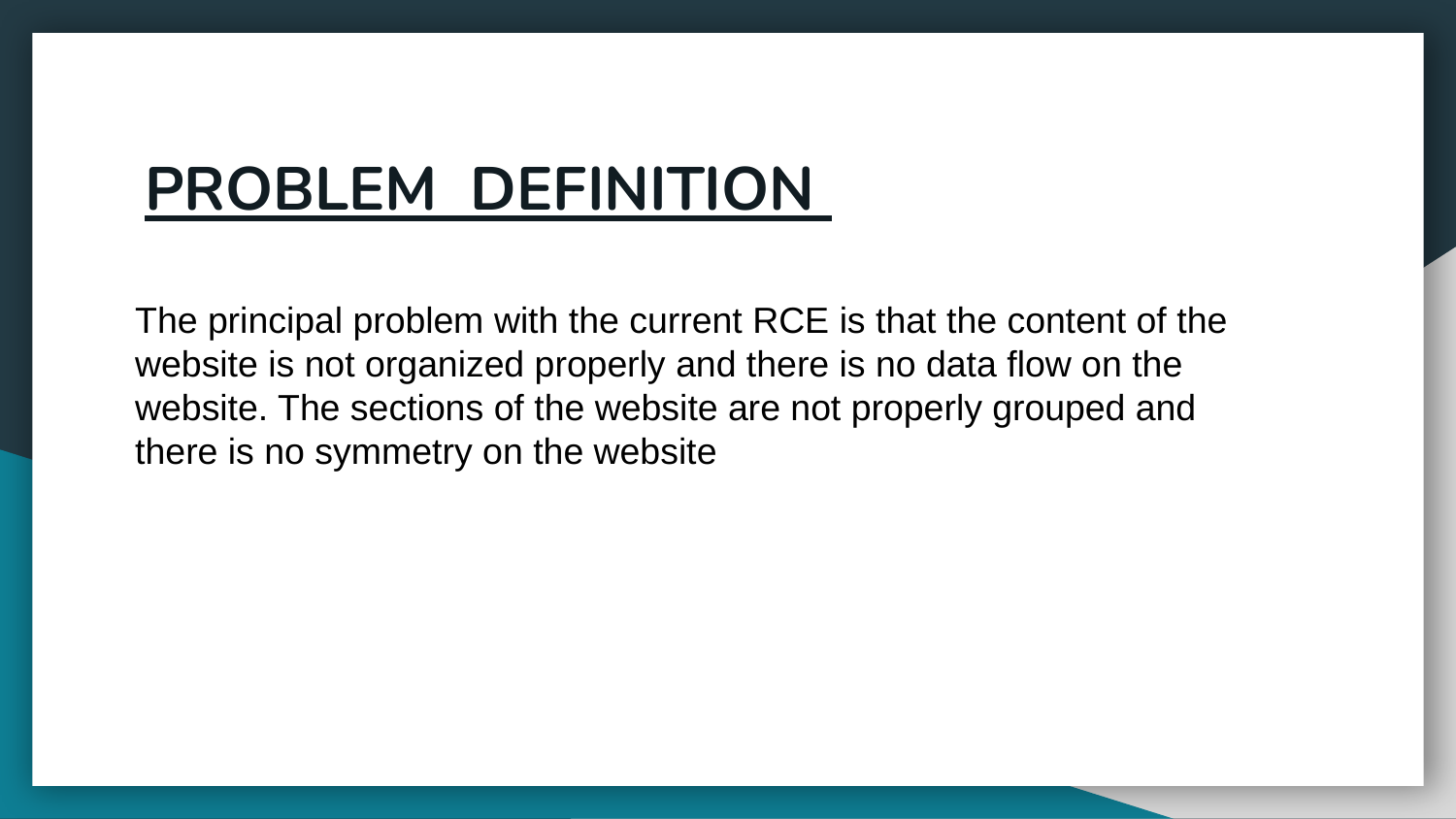

# PROBLEM  DEFINITION
The principal problem with the current RCE is that the content of the website is not organized properly and there is no data flow on the website. The sections of the website are not properly grouped and there is no symmetry on the website